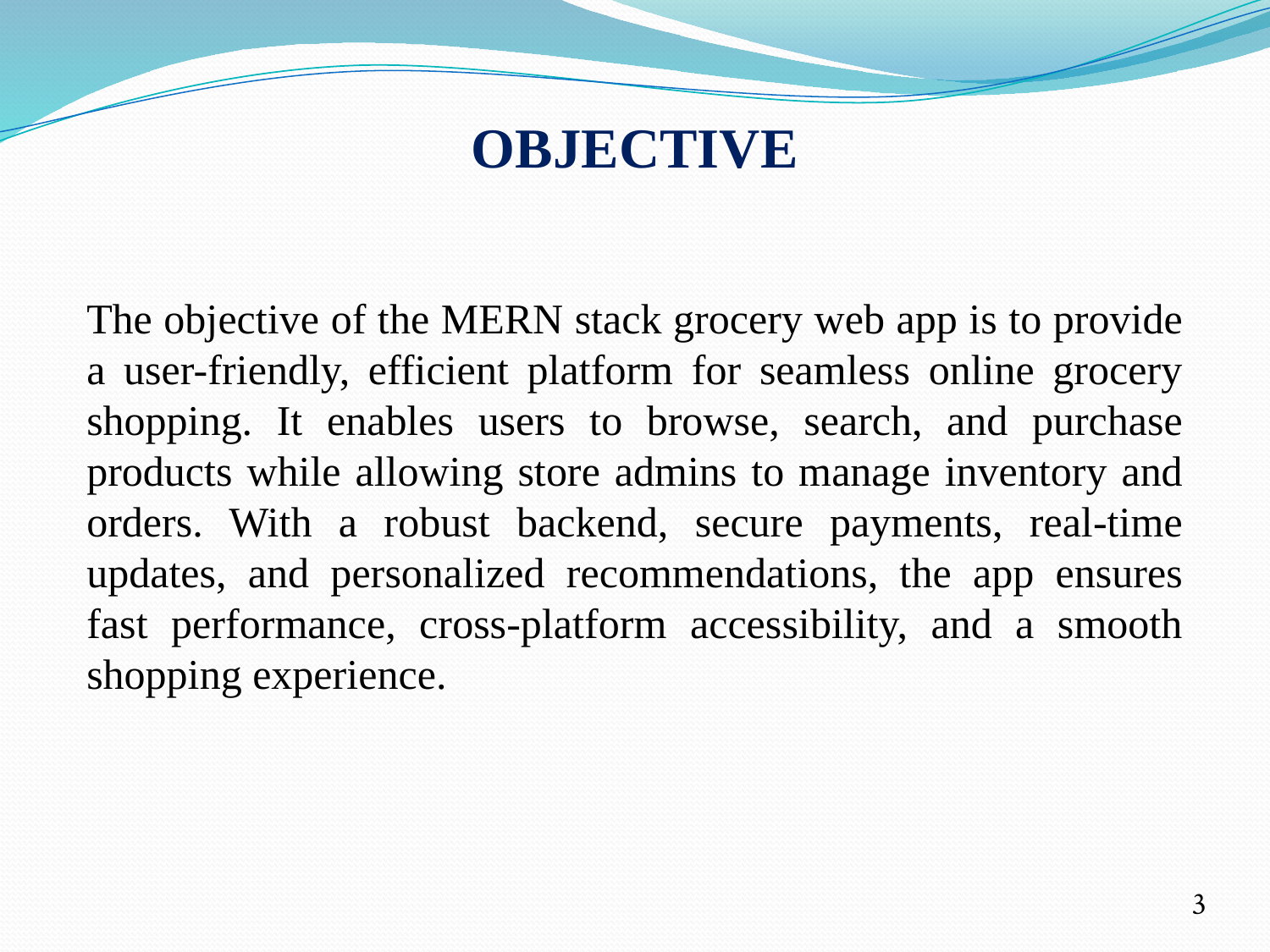

OBJECTIVE
The objective of the MERN stack grocery web app is to provide a user-friendly, efficient platform for seamless online grocery shopping. It enables users to browse, search, and purchase products while allowing store admins to manage inventory and orders. With a robust backend, secure payments, real-time updates, and personalized recommendations, the app ensures fast performance, cross-platform accessibility, and a smooth shopping experience.

3